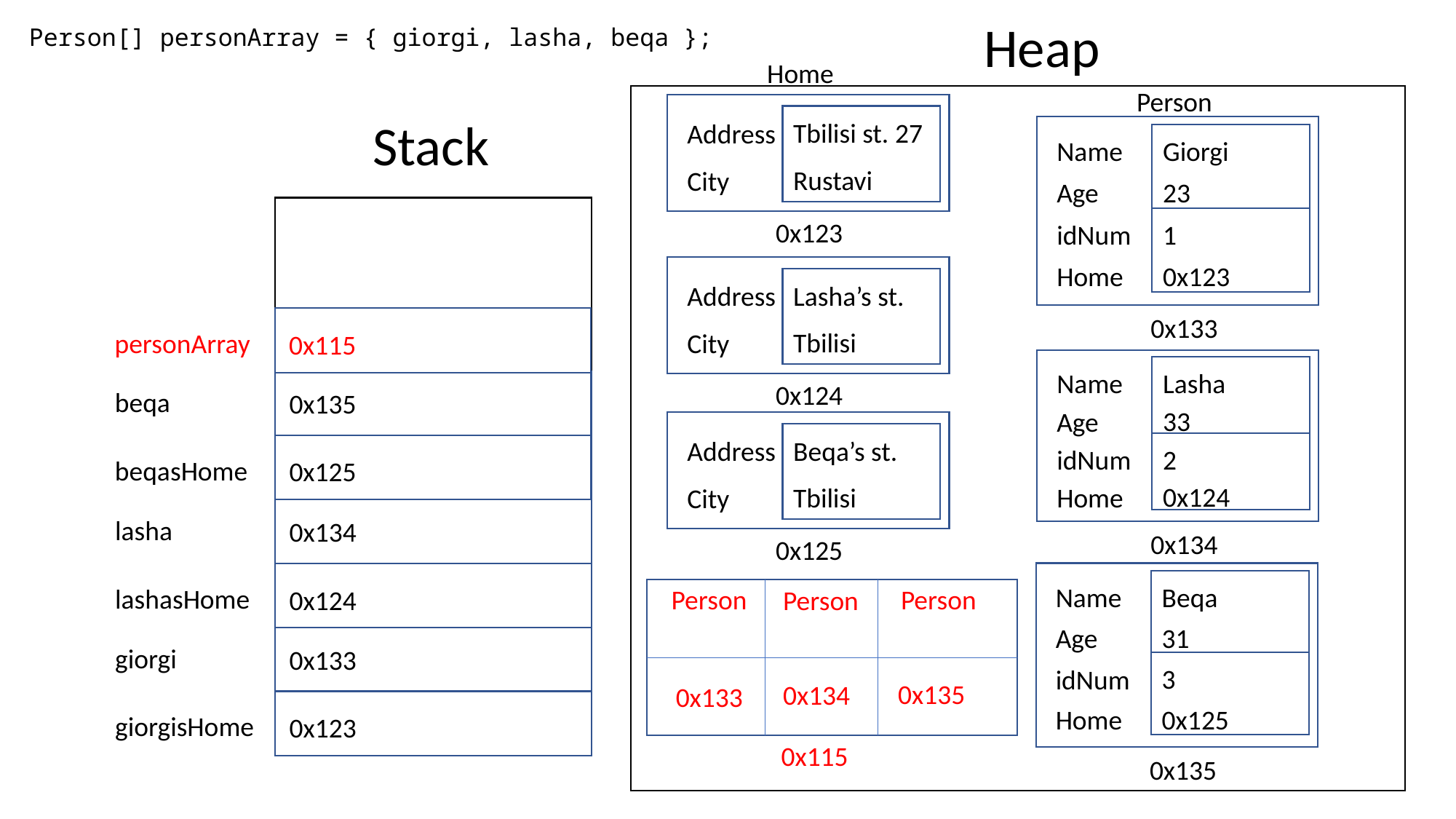

Heap
Person[] personArray = { giorgi, lasha, beqa };
Home

Tbilisi st. 27
Rustavi
Address
City
0x123

Person

Giorgi
23
Name
Age

1
0x123
idNum
Home
0x133

Stack

Lasha’s st.
Tbilisi
Address
City
0x124

personArray
0x115

Lasha
33
Name
Age

2
0x124
idNum
Home
0x134

beqa
0x135

beqasHome
0x125

Beqa’s st.
Tbilisi
Address
City
0x125

lasha
0x134

lashasHome
0x124

Beqa
31
Name
Age

3
0x125
idNum
Home
0x135
Person
Person
Person

giorgi
0x133

giorgisHome
0x123
0x135
0x134
0x133
0x115